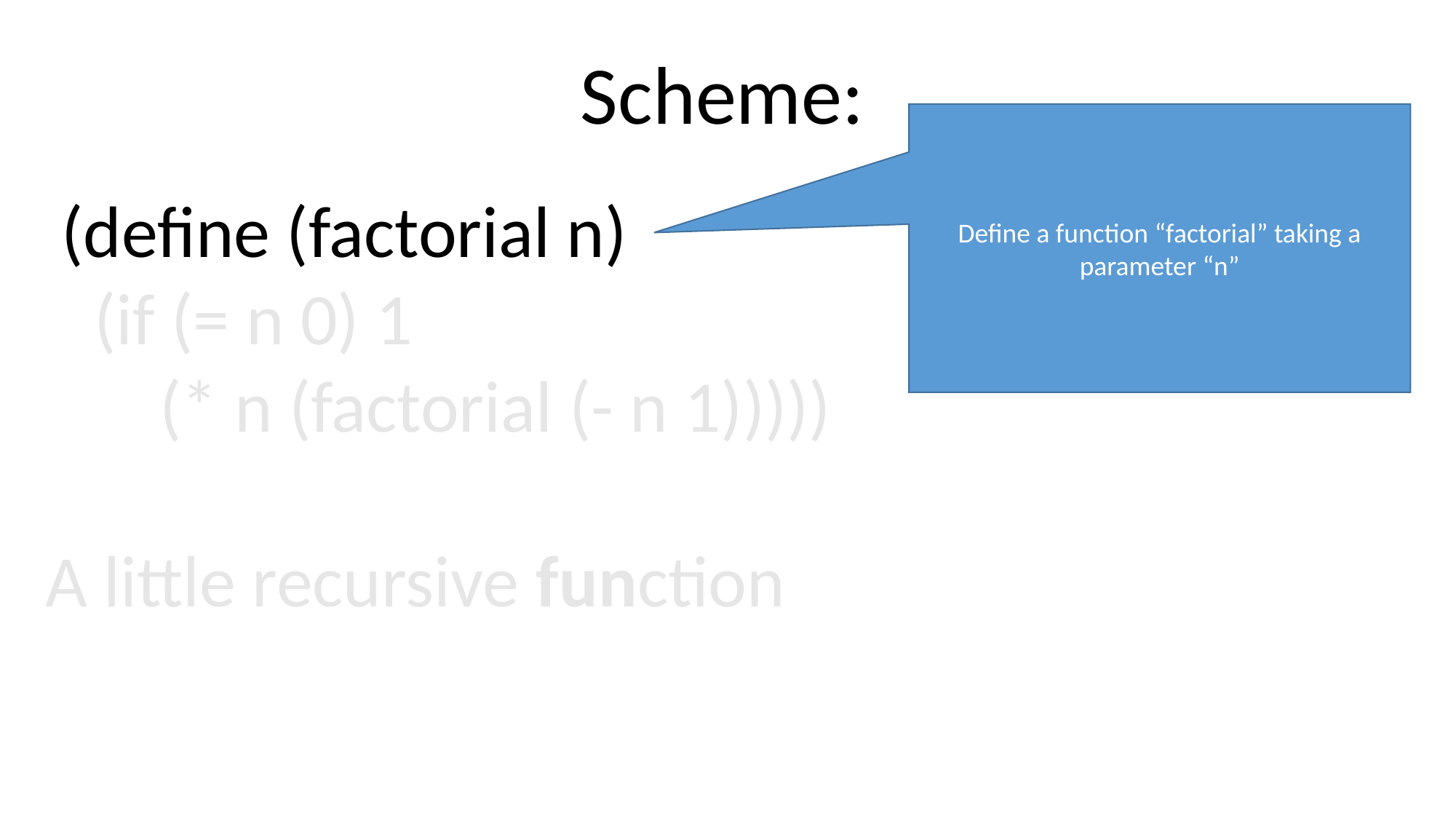

Scheme:
Define a function “factorial” taking a parameter “n”
 (define (factorial n)
   (if (= n 0) 1
       (* n (factorial (- n 1)))))

A little recursive function